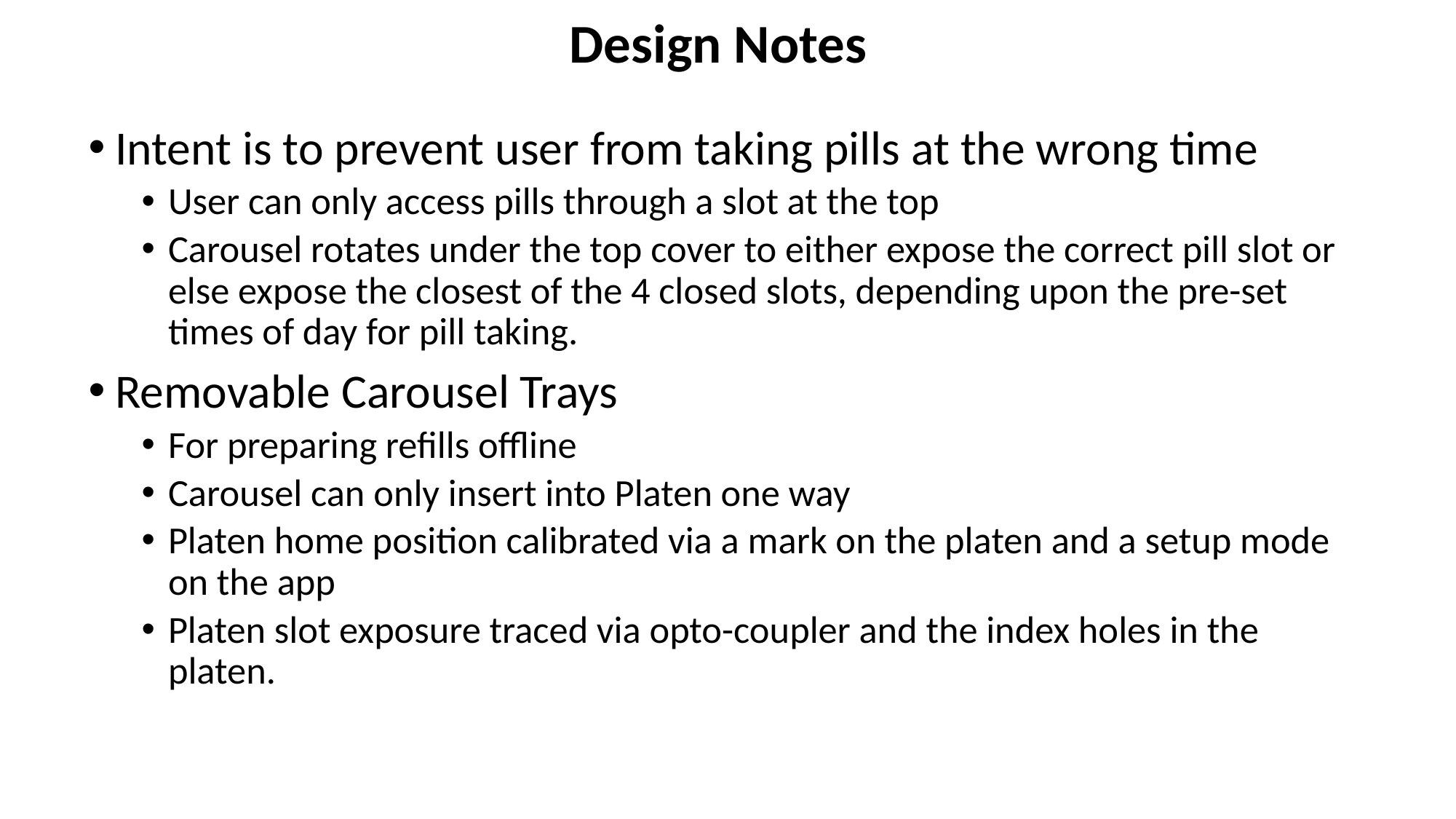

Design Notes
Intent is to prevent user from taking pills at the wrong time
User can only access pills through a slot at the top
Carousel rotates under the top cover to either expose the correct pill slot or else expose the closest of the 4 closed slots, depending upon the pre-set times of day for pill taking.
Removable Carousel Trays
For preparing refills offline
Carousel can only insert into Platen one way
Platen home position calibrated via a mark on the platen and a setup mode on the app
Platen slot exposure traced via opto-coupler and the index holes in the platen.